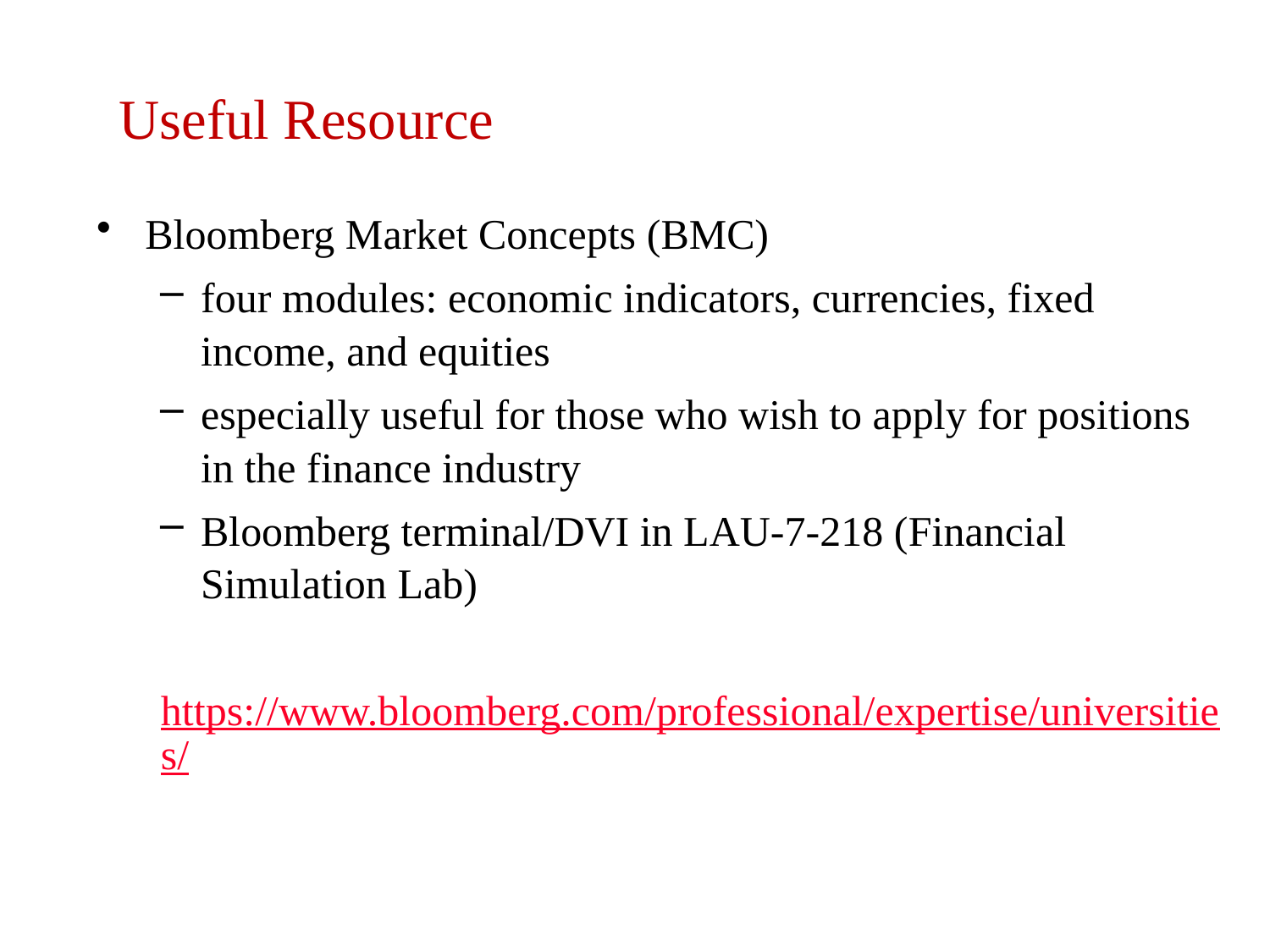

# Useful Resource

Bloomberg Market Concepts (BMC)
four modules: economic indicators, currencies, fixed income, and equities
especially useful for those who wish to apply for positions in the finance industry
Bloomberg terminal/DVI in LAU-7-218 (Financial Simulation Lab)

https://www.bloomberg.com/professional/expertise/universities/